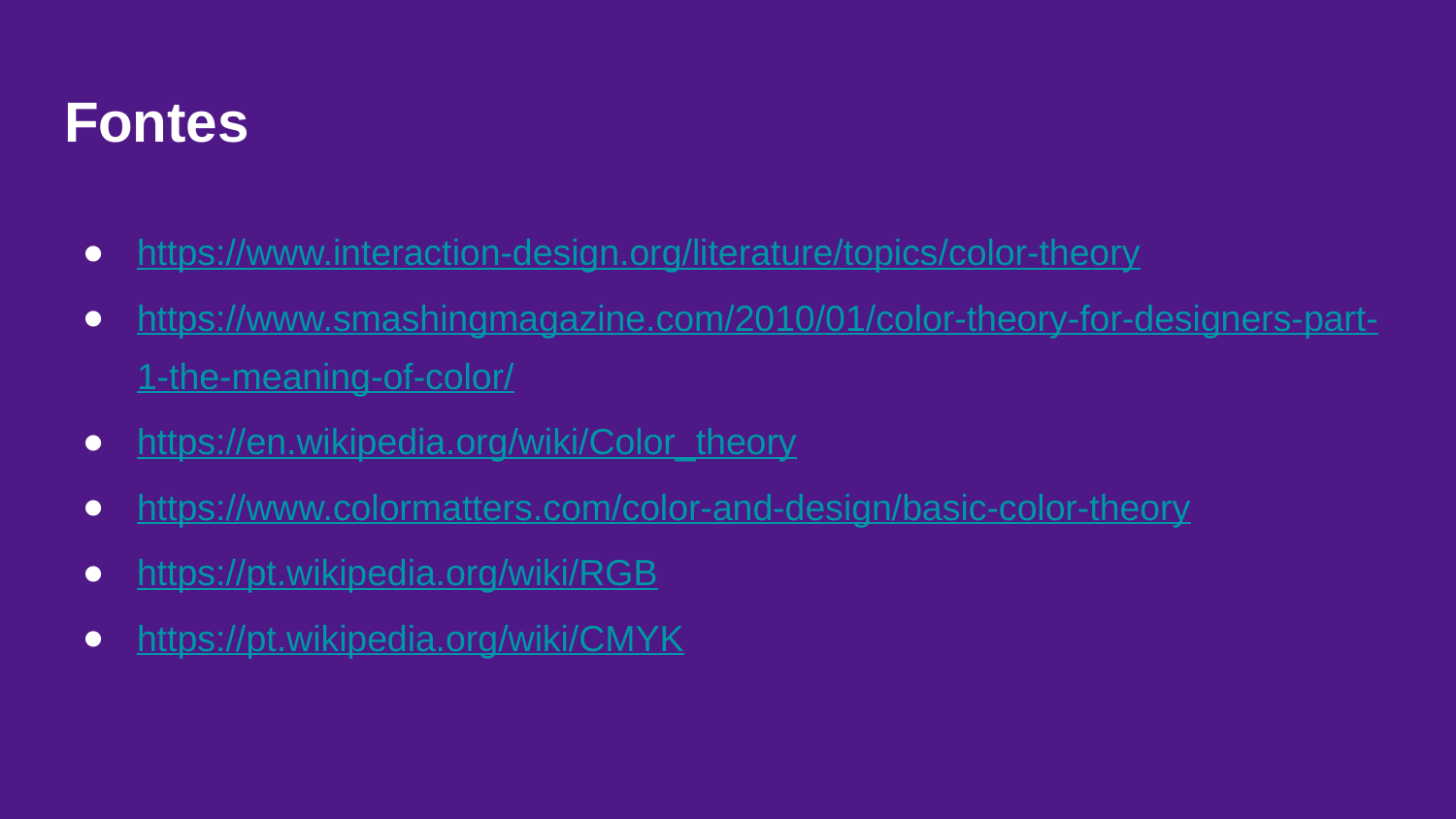

# Fontes
https://www.interaction-design.org/literature/topics/color-theory
https://www.smashingmagazine.com/2010/01/color-theory-for-designers-part-1-the-meaning-of-color/
https://en.wikipedia.org/wiki/Color_theory
https://www.colormatters.com/color-and-design/basic-color-theory
https://pt.wikipedia.org/wiki/RGB
https://pt.wikipedia.org/wiki/CMYK